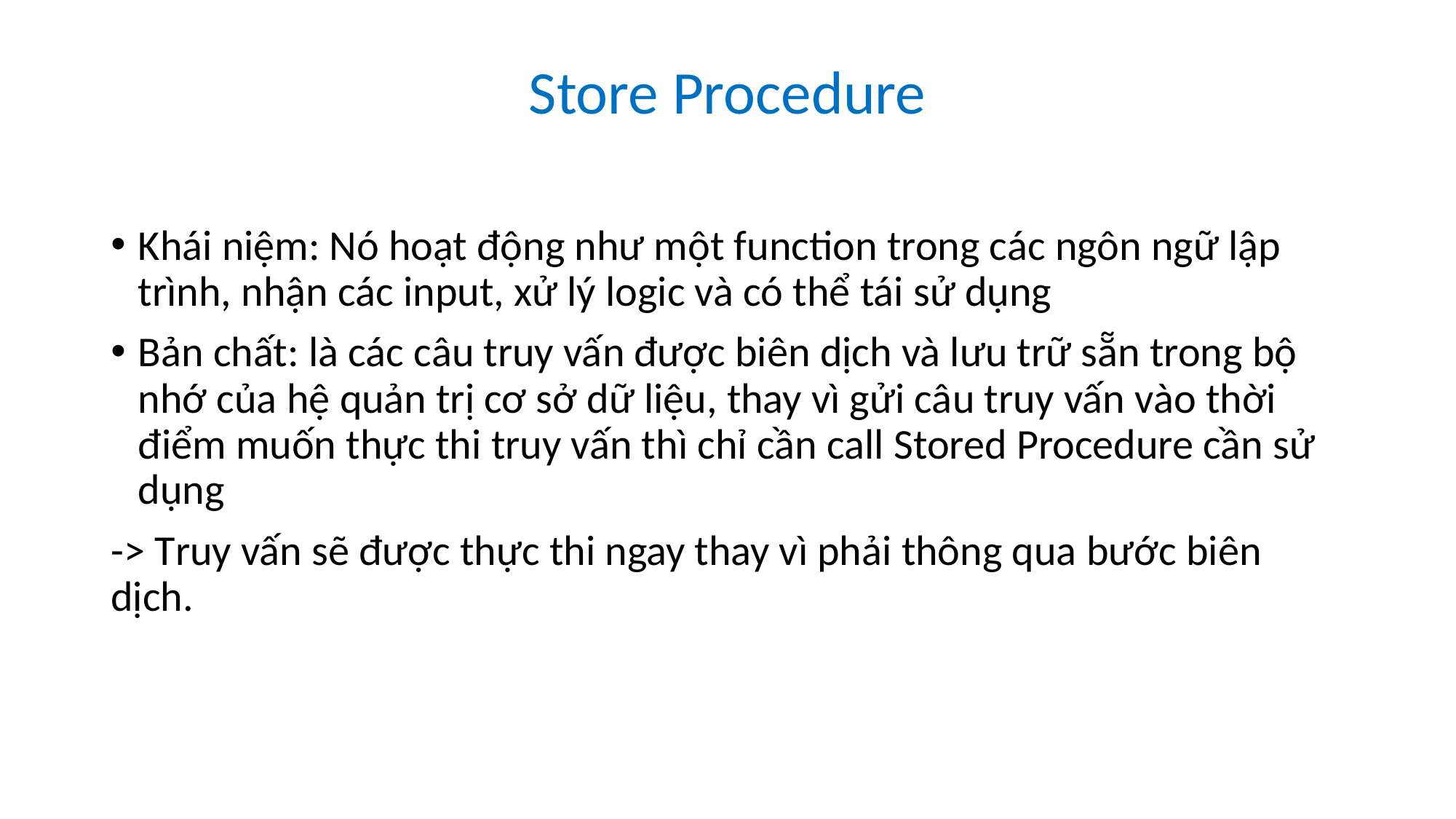

Store Procedure
Khái niệm: Nó hoạt động như một function trong các ngôn ngữ lập trình, nhận các input, xử lý logic và có thể tái sử dụng
Bản chất: là các câu truy vấn được biên dịch và lưu trữ sẵn trong bộ nhớ của hệ quản trị cơ sở dữ liệu, thay vì gửi câu truy vấn vào thời điểm muốn thực thi truy vấn thì chỉ cần call Stored Procedure cần sử dụng
-> Truy vấn sẽ được thực thi ngay thay vì phải thông qua bước biên dịch.